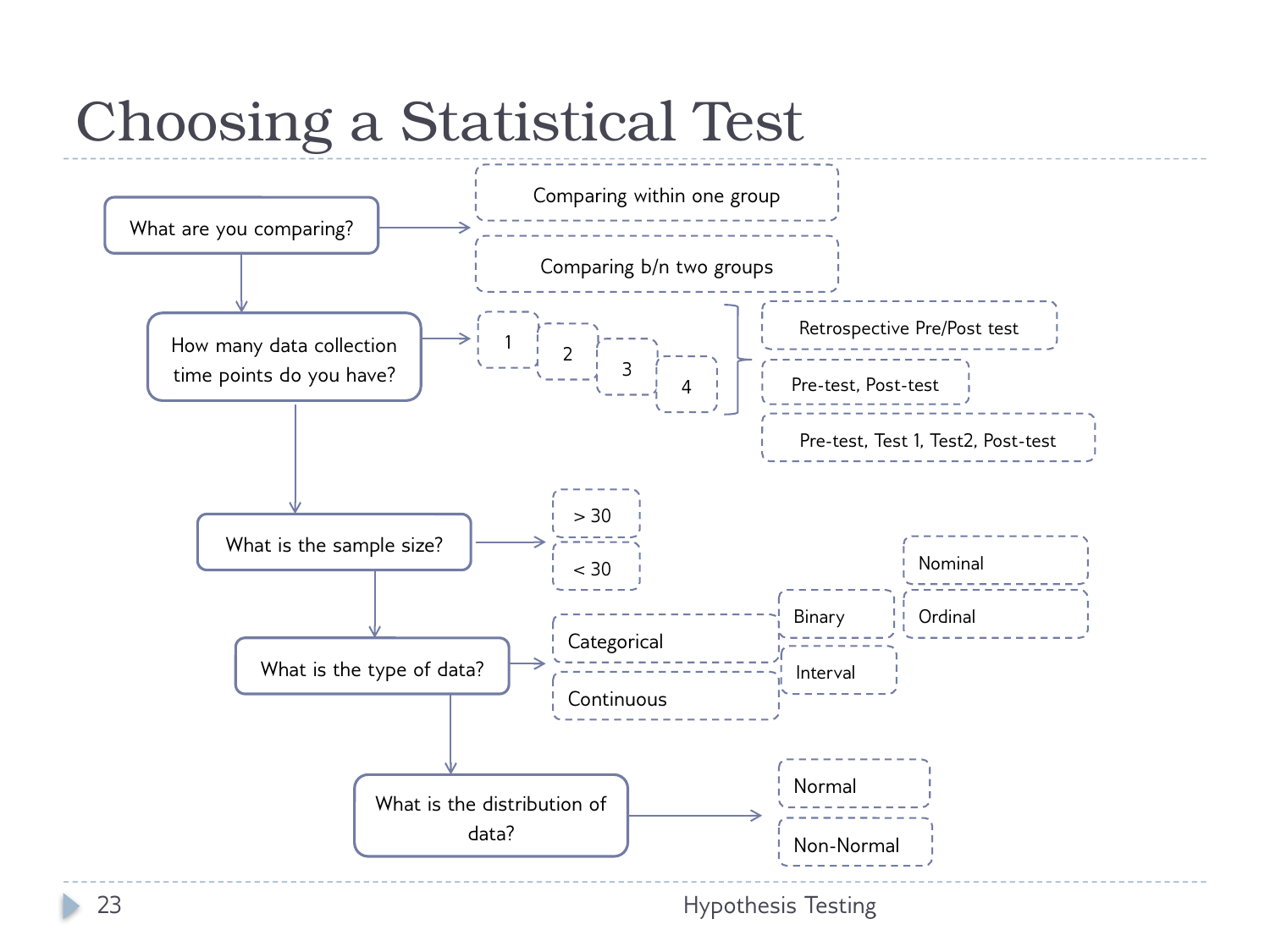

# Choosing a Statistical Test
Comparing within one group
What are you comparing?
Comparing b/n two groups
Retrospective Pre/Post test

1
How many data collection time points do you have?
2
3
4
Pre-test, Post-test
Pre-test, Test 1, Test2, Post-test
 > 30
What is the sample size?
Nominal
 < 30
Binary
Ordinal
Categorical
What is the type of data?
Interval
Continuous
Normal
What is the distribution of data?
Non-Normal
23
Hypothesis Testing